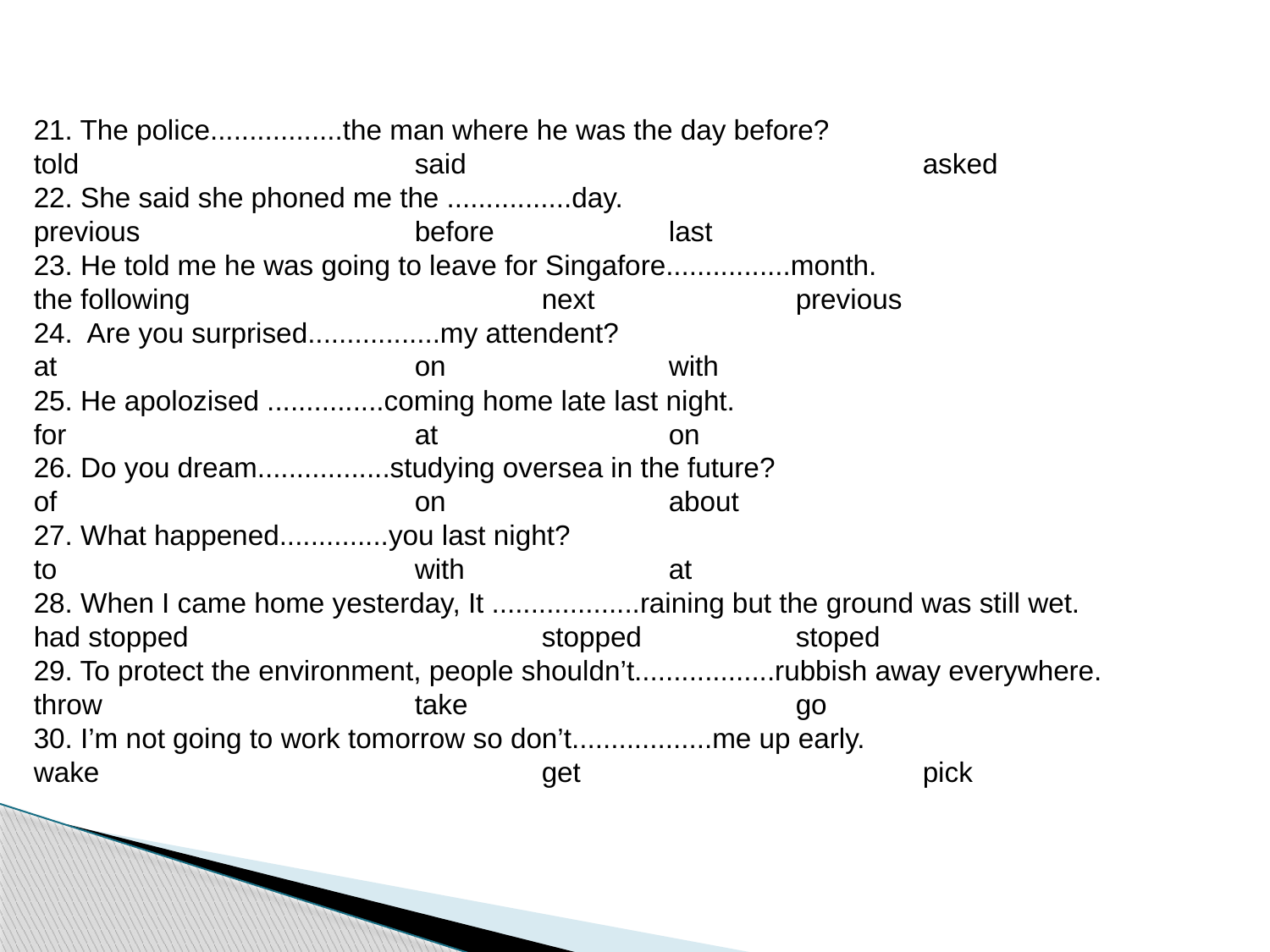

21. The police.................the man where he was the day before?
told  			said		 		asked
22. She said she phoned me the ................day.
previous  			before 		last
23. He told me he was going to leave for Singafore................month.
the following   			next 		previous
24.  Are you surprised.................my attendent?
at  			on 		with
25. He apolozised ...............coming home late last night.
for  			at 		on
26. Do you dream.................studying oversea in the future?
of  			on 		about
27. What happened..............you last night?
to  			with 		at
28. When I came home yesterday, It ...................raining but the ground was still wet.
had stopped  			stopped 		stoped
29. To protect the environment, people shouldn’t..................rubbish away everywhere.
throw  			take 	 		go
30. I’m not going to work tomorrow so don’t..................me up early.
wake  				get	 		pick